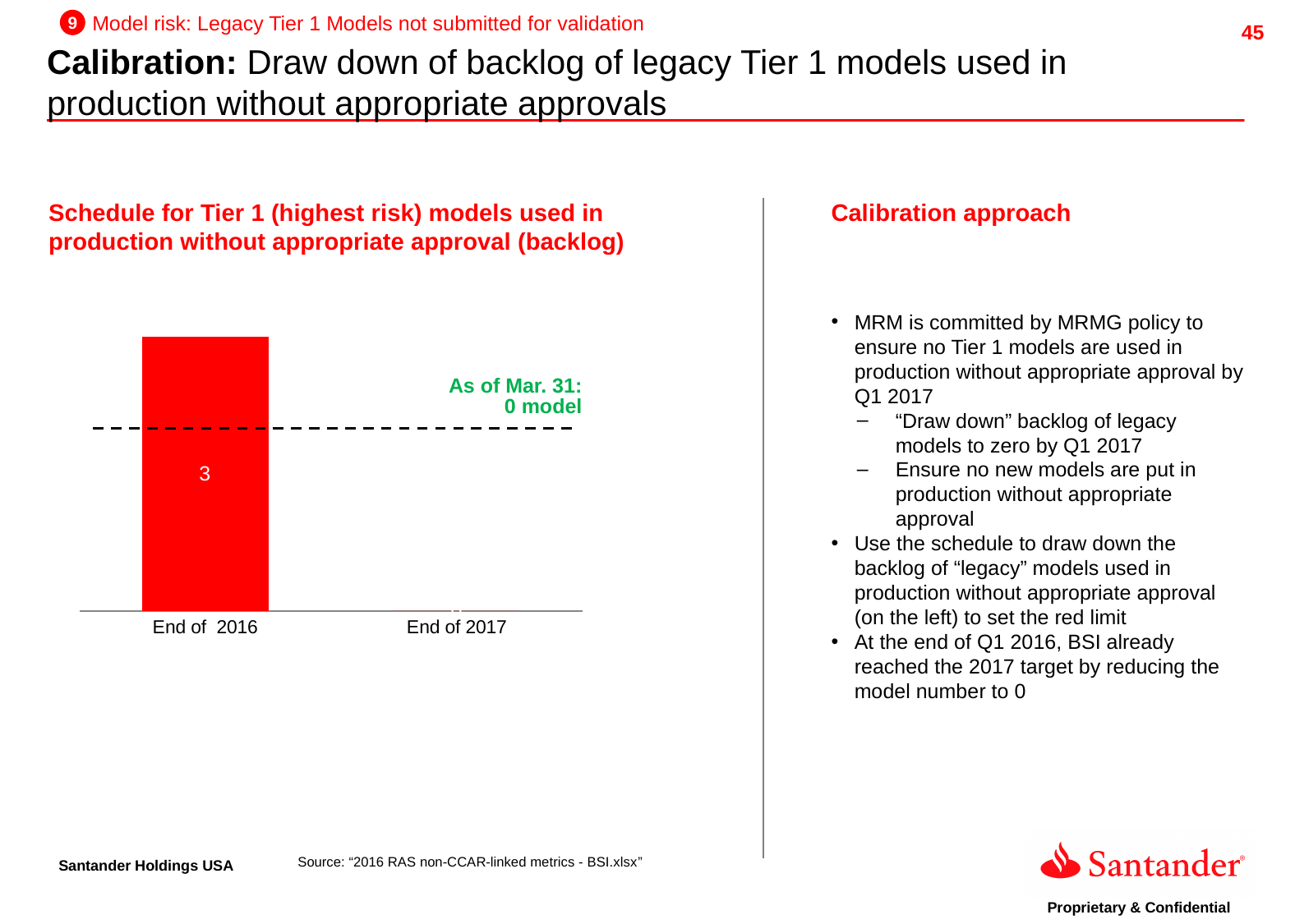

9
Model risk: Legacy Tier 1 Models not submitted for validation
Calibration: Draw down of backlog of legacy Tier 1 models used in production without appropriate approvals
Schedule for Tier 1 (highest risk) models used in production without appropriate approval (backlog)
Calibration approach

### Chart

| Category | Actuals / target |
|---|---|
| End of  2016 | 3.0 |
| End of 2017 | 0.0 |
MRM is committed by MRMG policy to ensure no Tier 1 models are used in production without appropriate approval by Q1 2017
“Draw down” backlog of legacy models to zero by Q1 2017
Ensure no new models are put in production without appropriate approval
Use the schedule to draw down the backlog of “legacy” models used in production without appropriate approval (on the left) to set the red limit
At the end of Q1 2016, BSI already reached the 2017 target by reducing the model number to 0

As of Mar. 31:
 0 model
Source: “2016 RAS non-CCAR-linked metrics - BSI.xlsx”